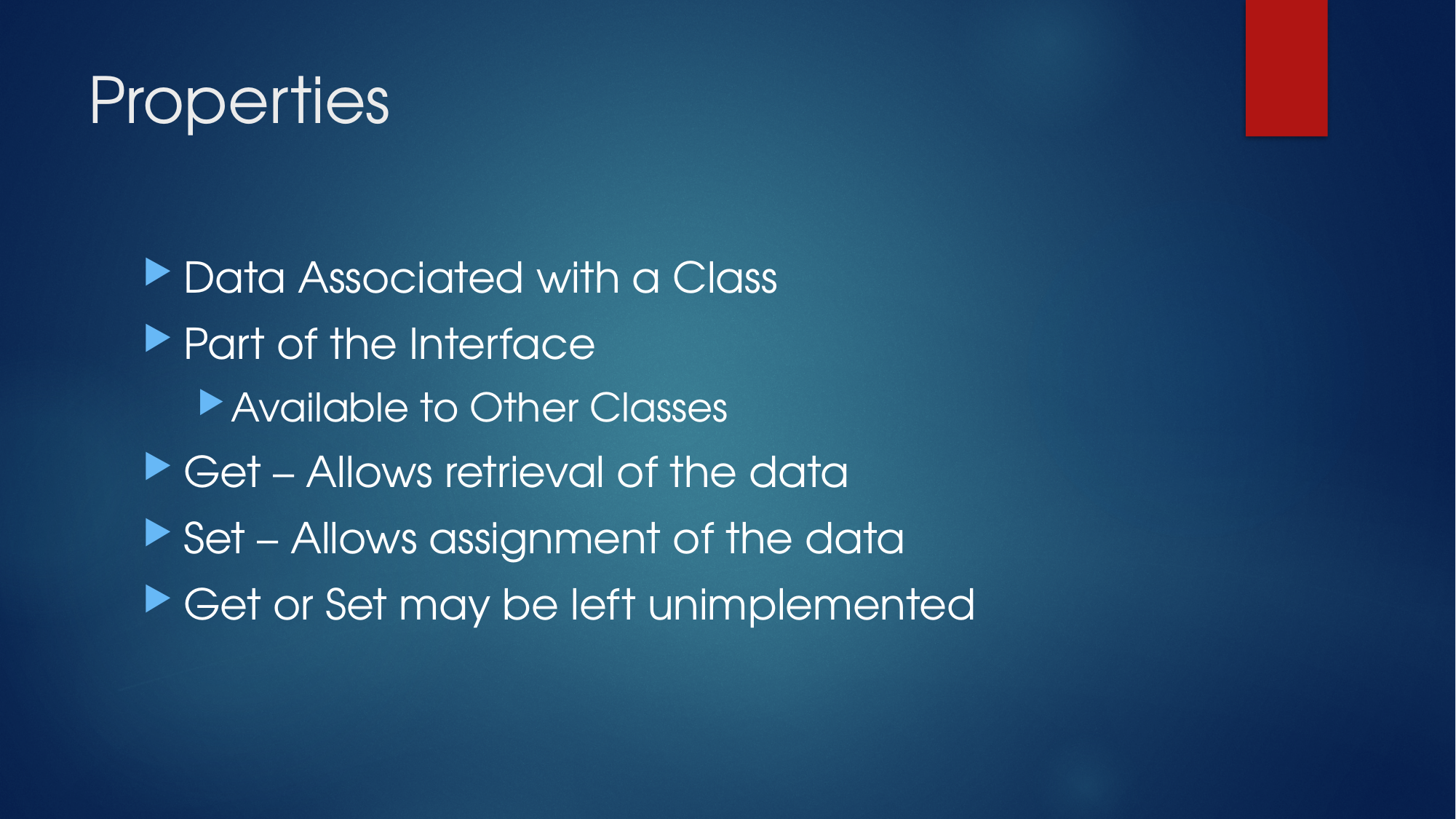

# Properties
Data Associated with a Class
Part of the Interface
Available to Other Classes
Get – Allows retrieval of the data
Set – Allows assignment of the data
Get or Set may be left unimplemented